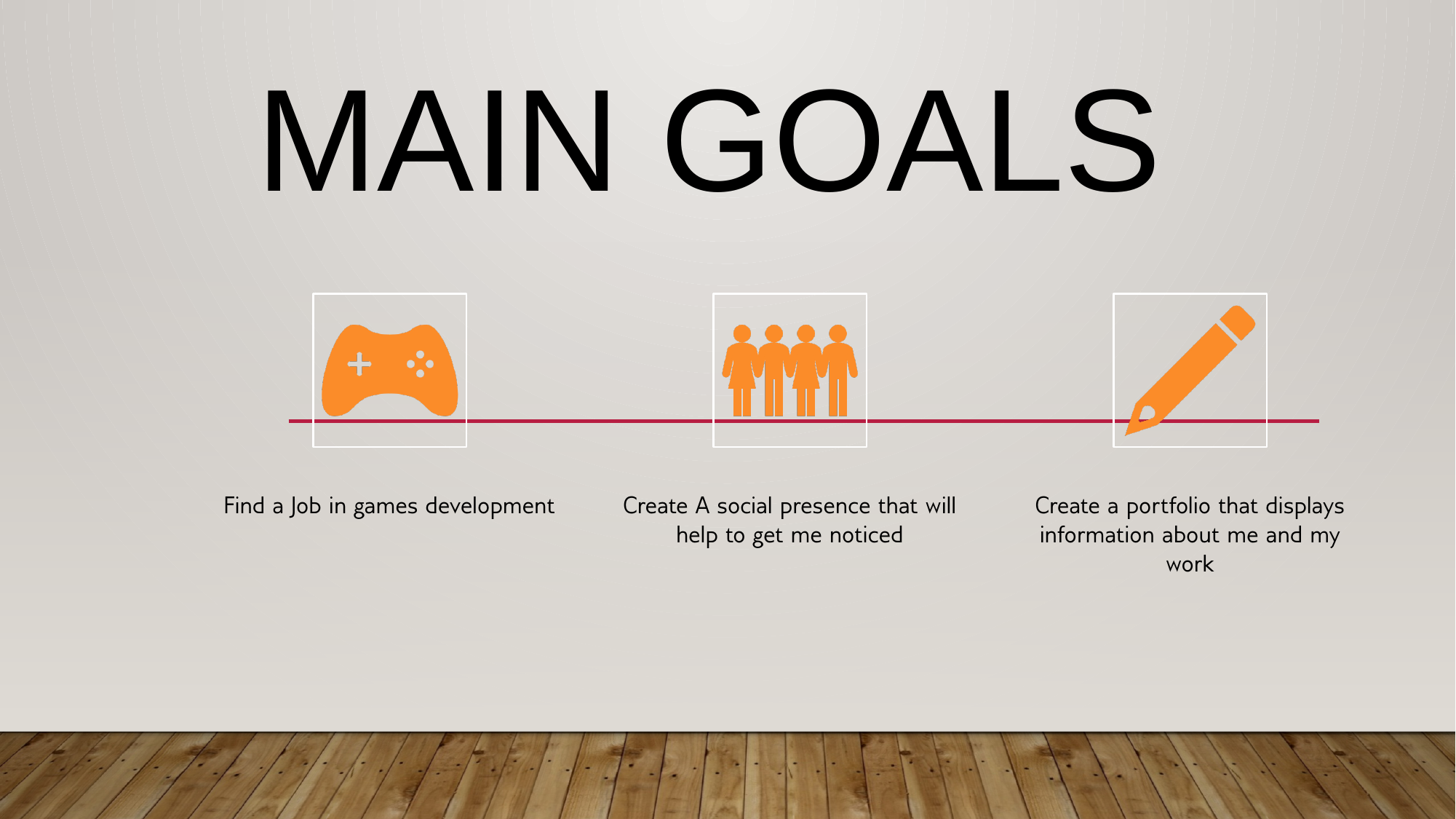

MAIN GOALS
Find a Job in games development
Create A social presence that will help to get me noticed
Create a portfolio that displays information about me and my work